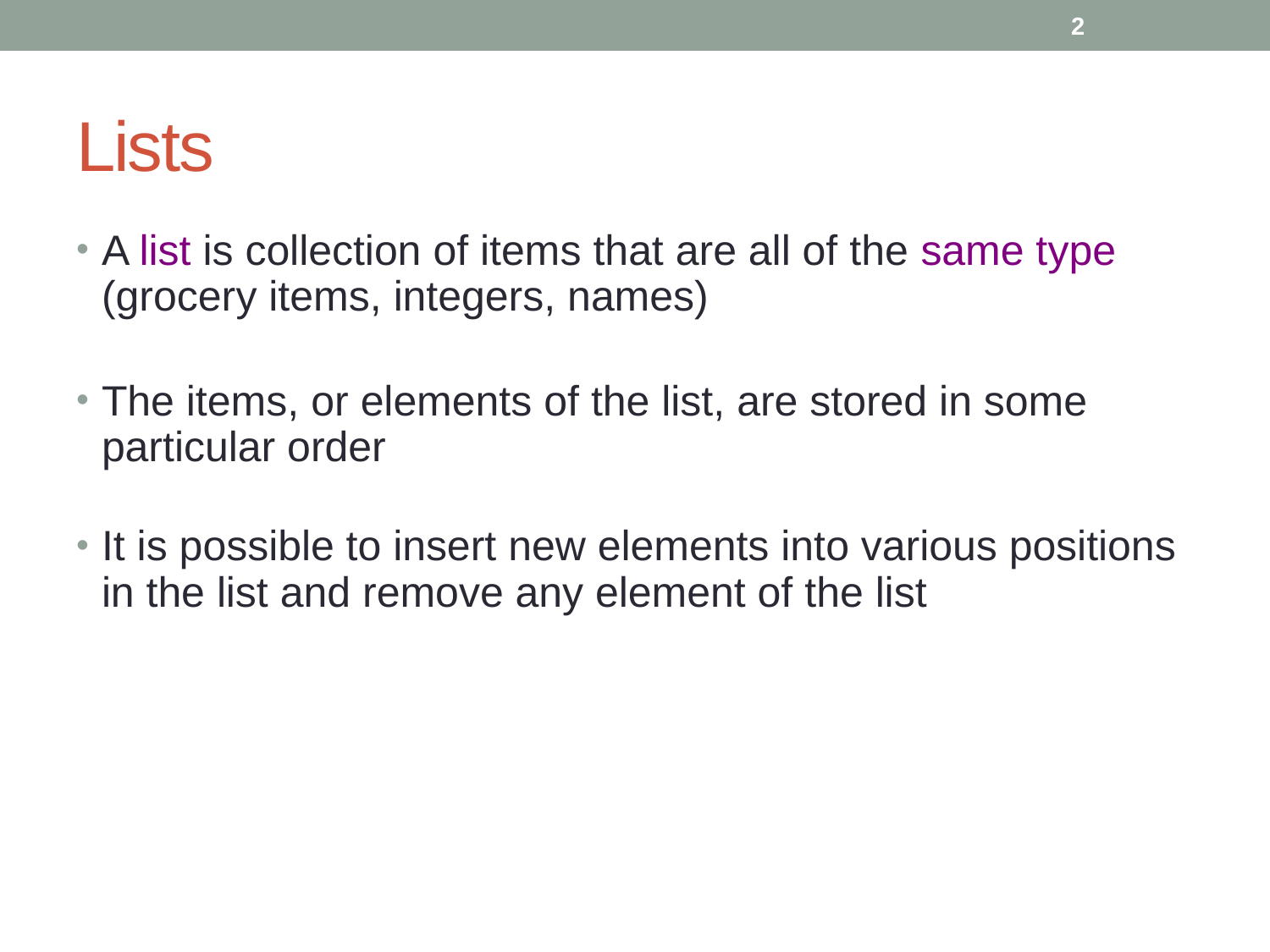

2
# Lists
A list is collection of items that are all of the same type (grocery items, integers, names)
The items, or elements of the list, are stored in some particular order
It is possible to insert new elements into various positions in the list and remove any element of the list